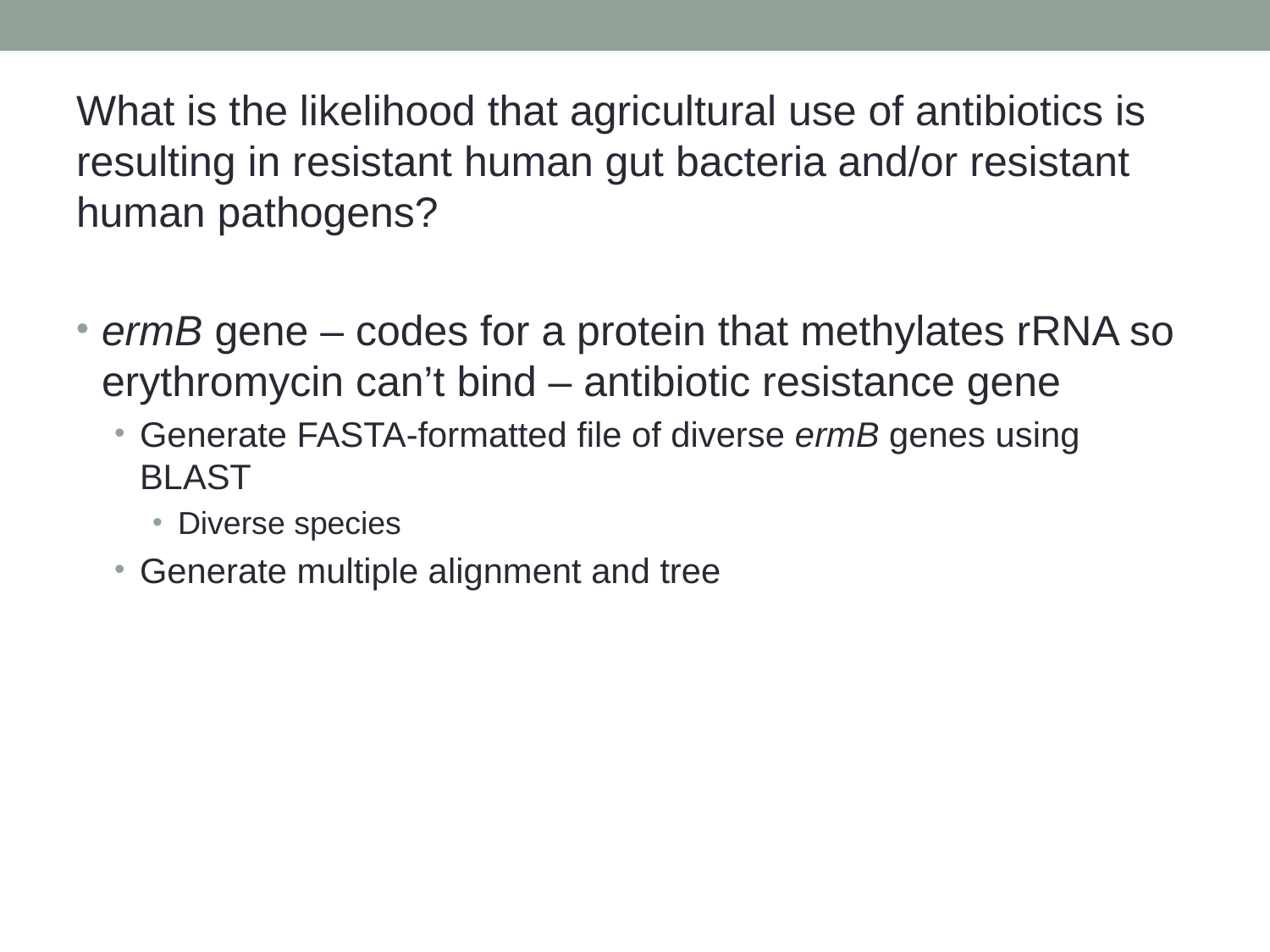

What is the likelihood that agricultural use of antibiotics is resulting in resistant human gut bacteria and/or resistant human pathogens?

ermB gene – codes for a protein that methylates rRNA so erythromycin can’t bind – antibiotic resistance gene
Generate FASTA-formatted file of diverse ermB genes using BLAST
Diverse species
Generate multiple alignment and tree